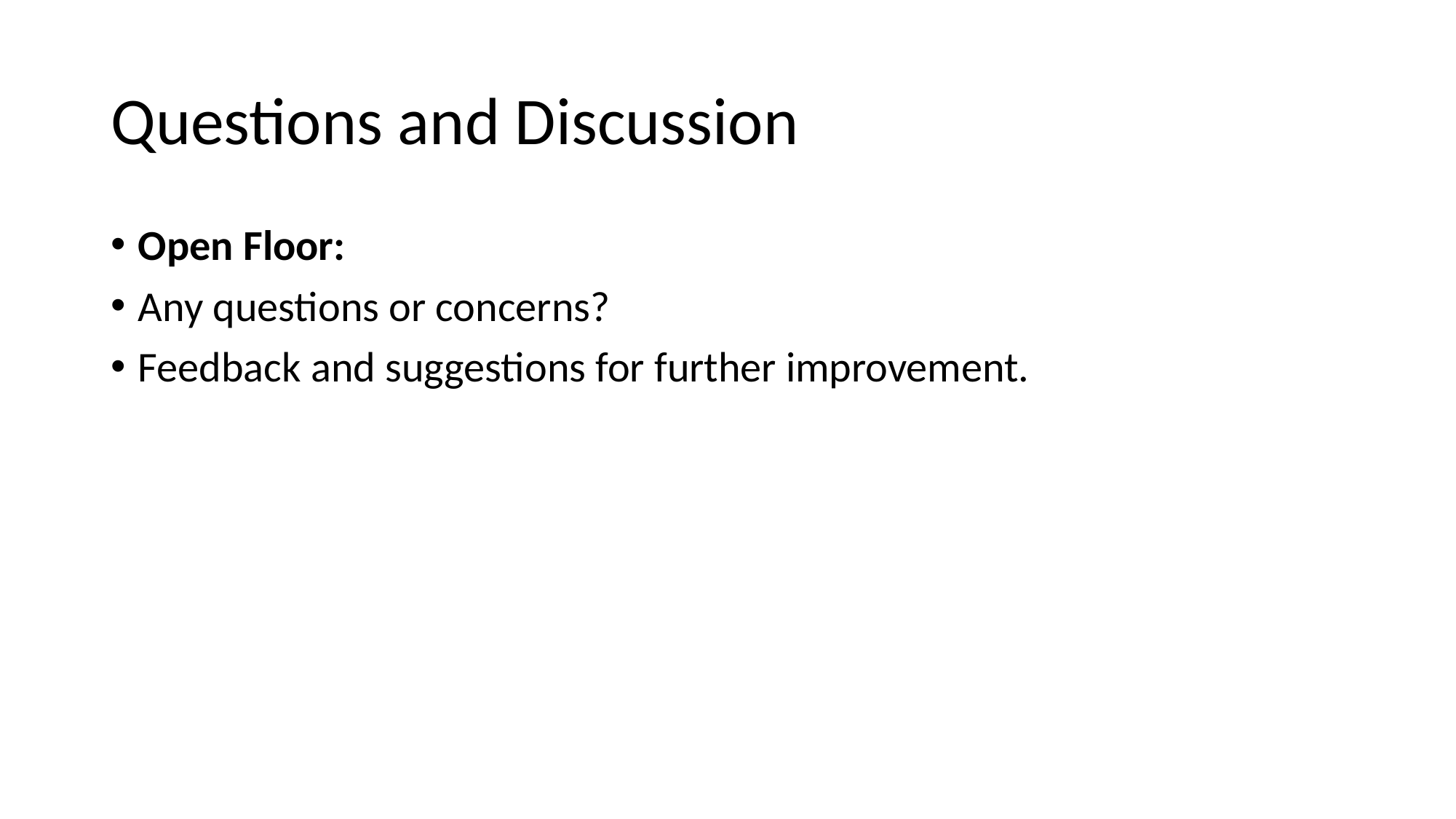

# Questions and Discussion
Open Floor:
Any questions or concerns?
Feedback and suggestions for further improvement.